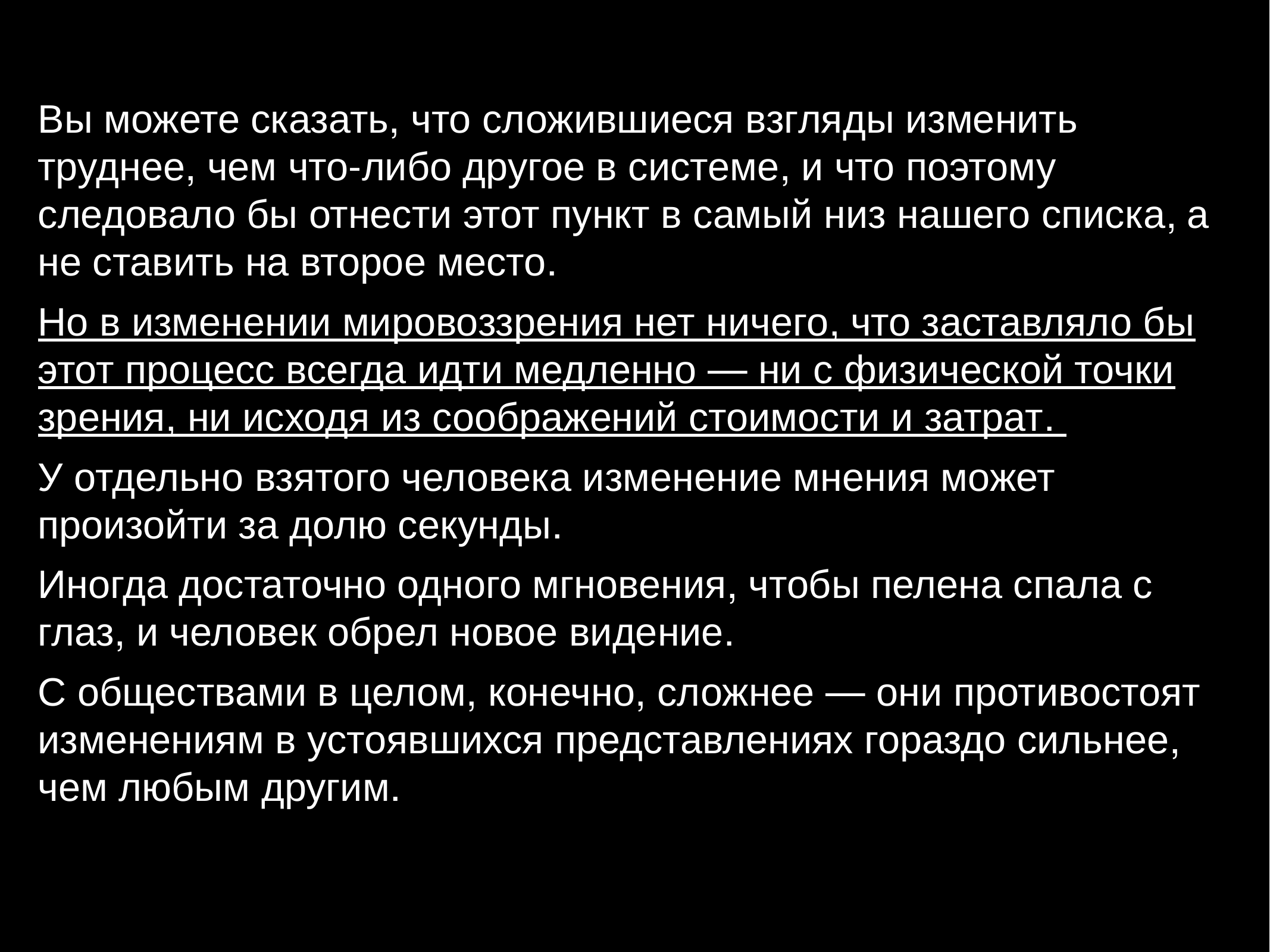

82
Вы можете сказать, что сложившиеся взгляды изменить труднее, чем что-либо другое в системе, и что поэтому следовало бы отнести этот пункт в самый низ нашего списка, а не ставить на второе место.
Но в изменении мировоззрения нет ничего, что заставляло бы этот процесс всегда идти медленно — ни с физической точки зрения, ни исходя из соображений стоимости и затрат.
У отдельно взятого человека изменение мнения может произойти за долю секунды.
Иногда достаточно одного мгновения, чтобы пелена спала с глаз, и человек обрел новое видение.
С обществами в целом, конечно, сложнее — они противостоят изменениям в устоявшихся представлениях гораздо сильнее, чем любым другим.